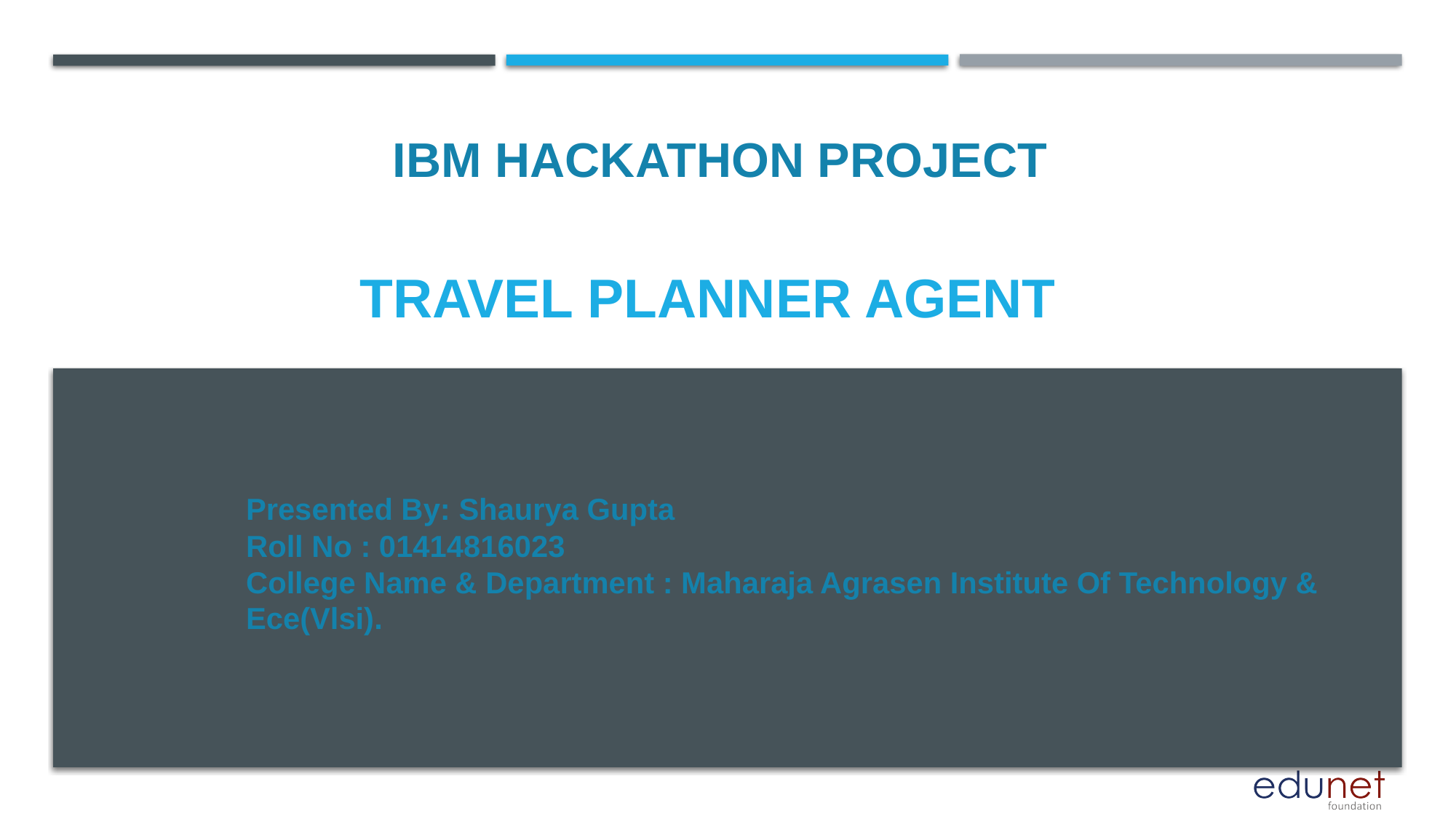

IBM HACKATHON PROJECT
# Travel PLANNER agent
Presented By: Shaurya Gupta
Roll No : 01414816023
College Name & Department : Maharaja Agrasen Institute Of Technology &
Ece(Vlsi).